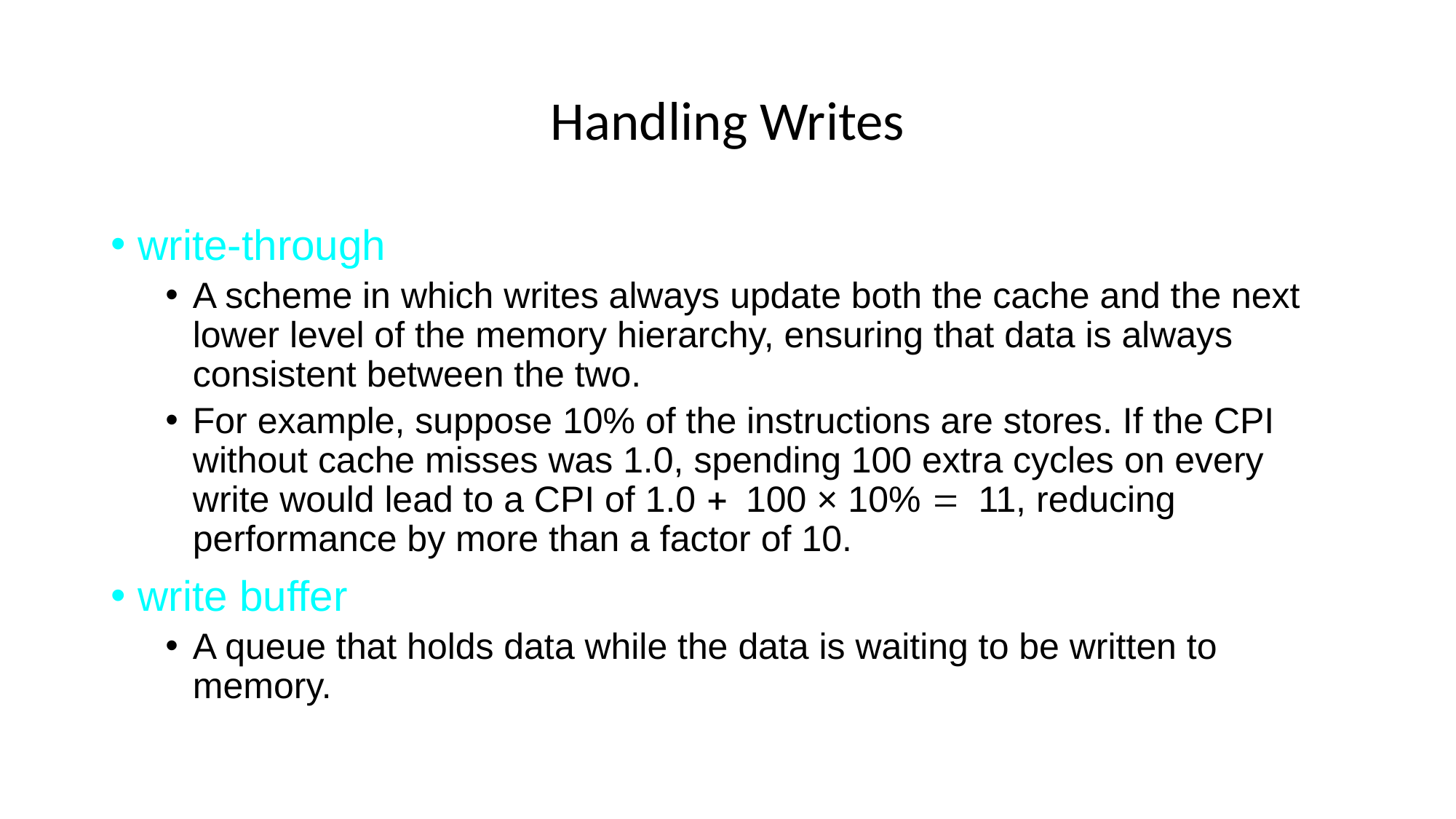

# Handling Writes
write-through
A scheme in which writes always update both the cache and the next lower level of the memory hierarchy, ensuring that data is always consistent between the two.
For example, suppose 10% of the instructions are stores. If the CPI without cache misses was 1.0, spending 100 extra cycles on every write would lead to a CPI of 1.0 + 100 × 10% = 11, reducing performance by more than a factor of 10.
write buffer
A queue that holds data while the data is waiting to be written to memory.